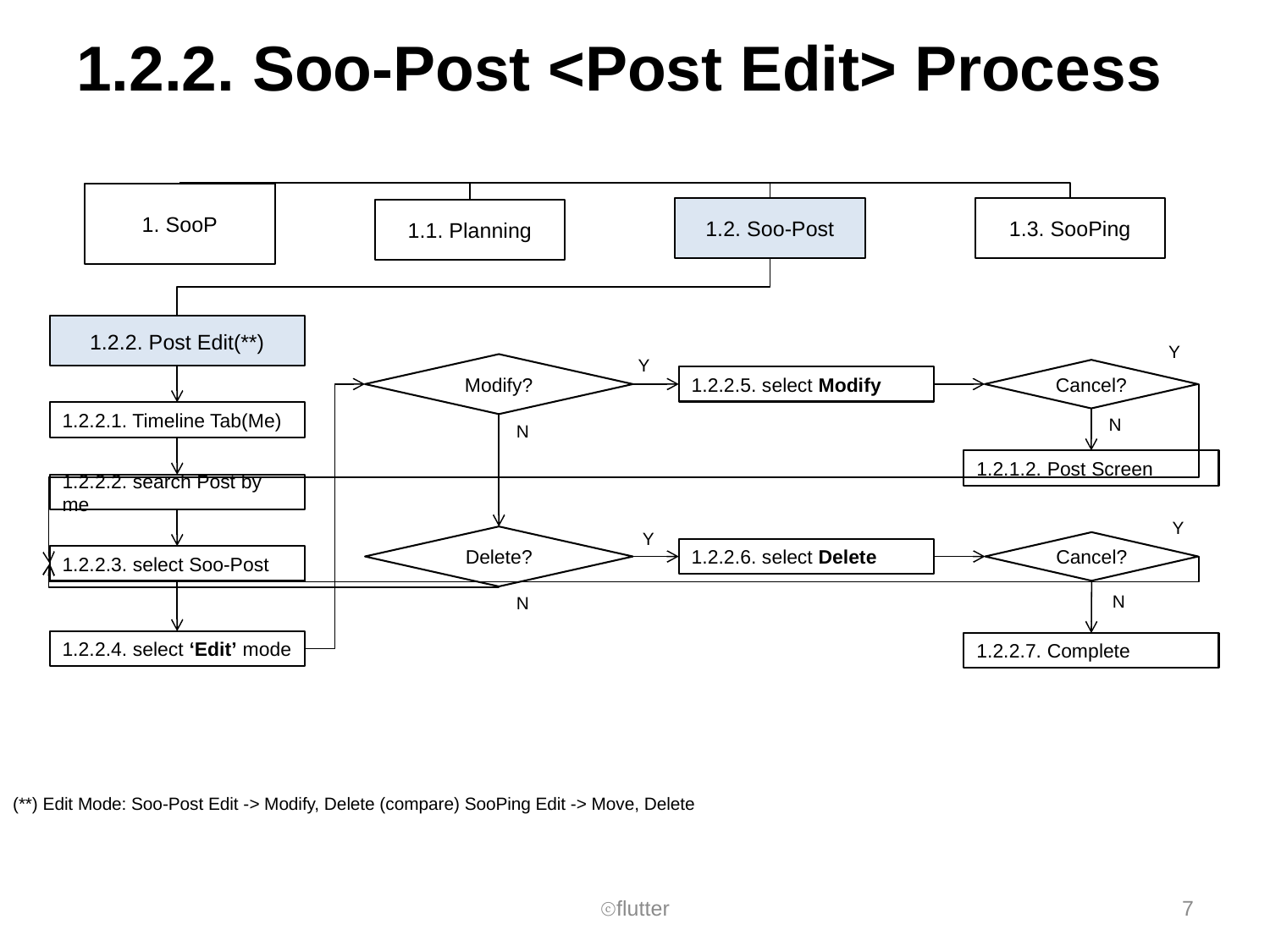

# 1.2.2. Soo-Post <Post Edit> Process
1. SooP
1.3. SooPing
1.2. Soo-Post
1.1. Planning
1.2.2. Post Edit(**)
Y
Y
Modify?
Cancel?
1.2.2.5. select Modify
1.2.2.1. Timeline Tab(Me)
N
N
1.2.1.2. Post Screen
1.2.2.2. search Post by me
Y
Y
Delete?
Cancel?
1.2.2.6. select Delete
1.2.2.3. select Soo-Post
N
N
1.2.2.4. select ‘Edit’ mode
1.2.2.7. Complete
(**) Edit Mode: Soo-Post Edit -> Modify, Delete (compare) SooPing Edit -> Move, Delete

ⓒflutter
7